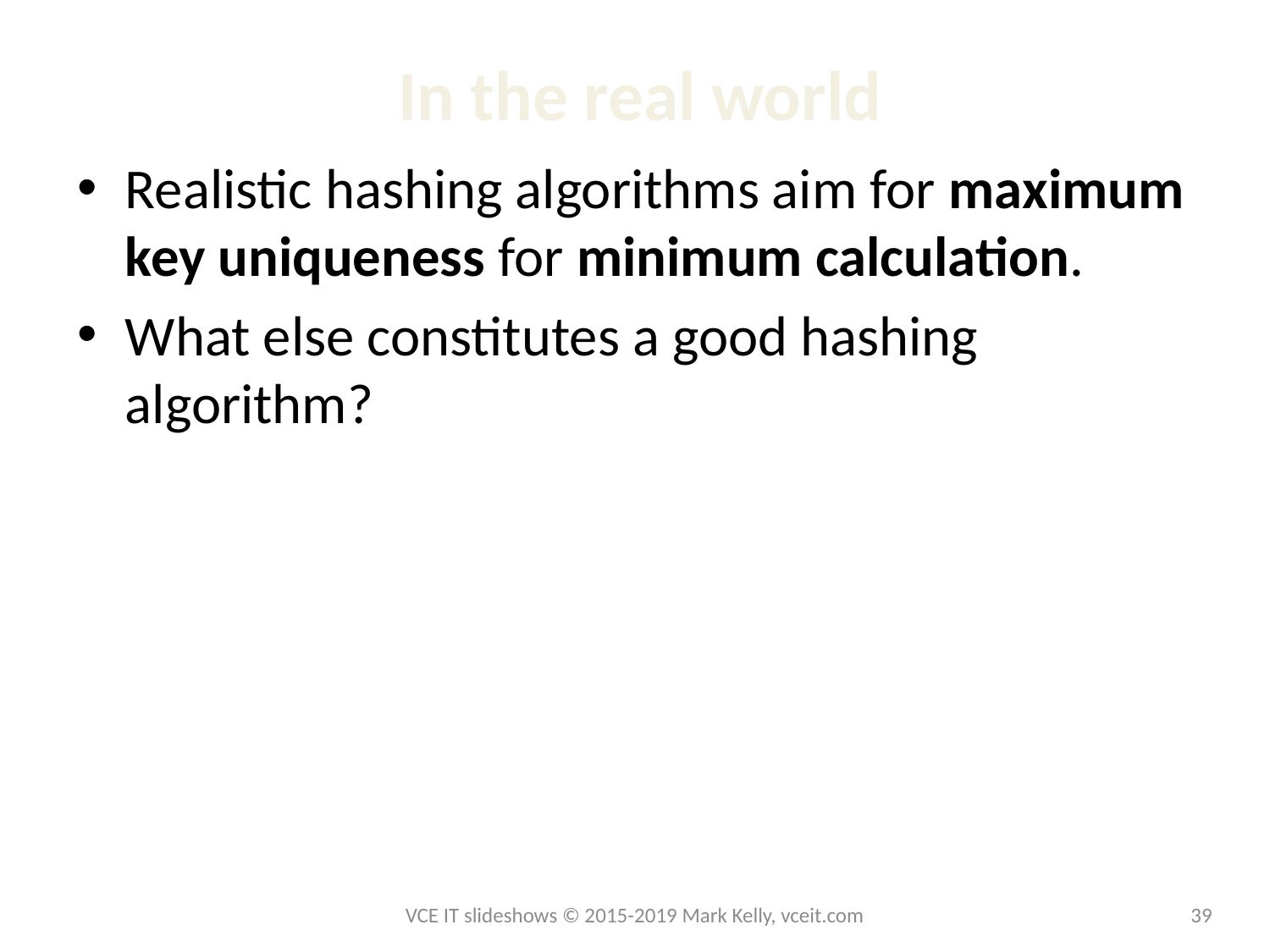

# In the real world
Realistic hashing algorithms aim for maximum key uniqueness for minimum calculation.
What else constitutes a good hashing algorithm?
VCE IT slideshows © 2015-2019 Mark Kelly, vceit.com
39